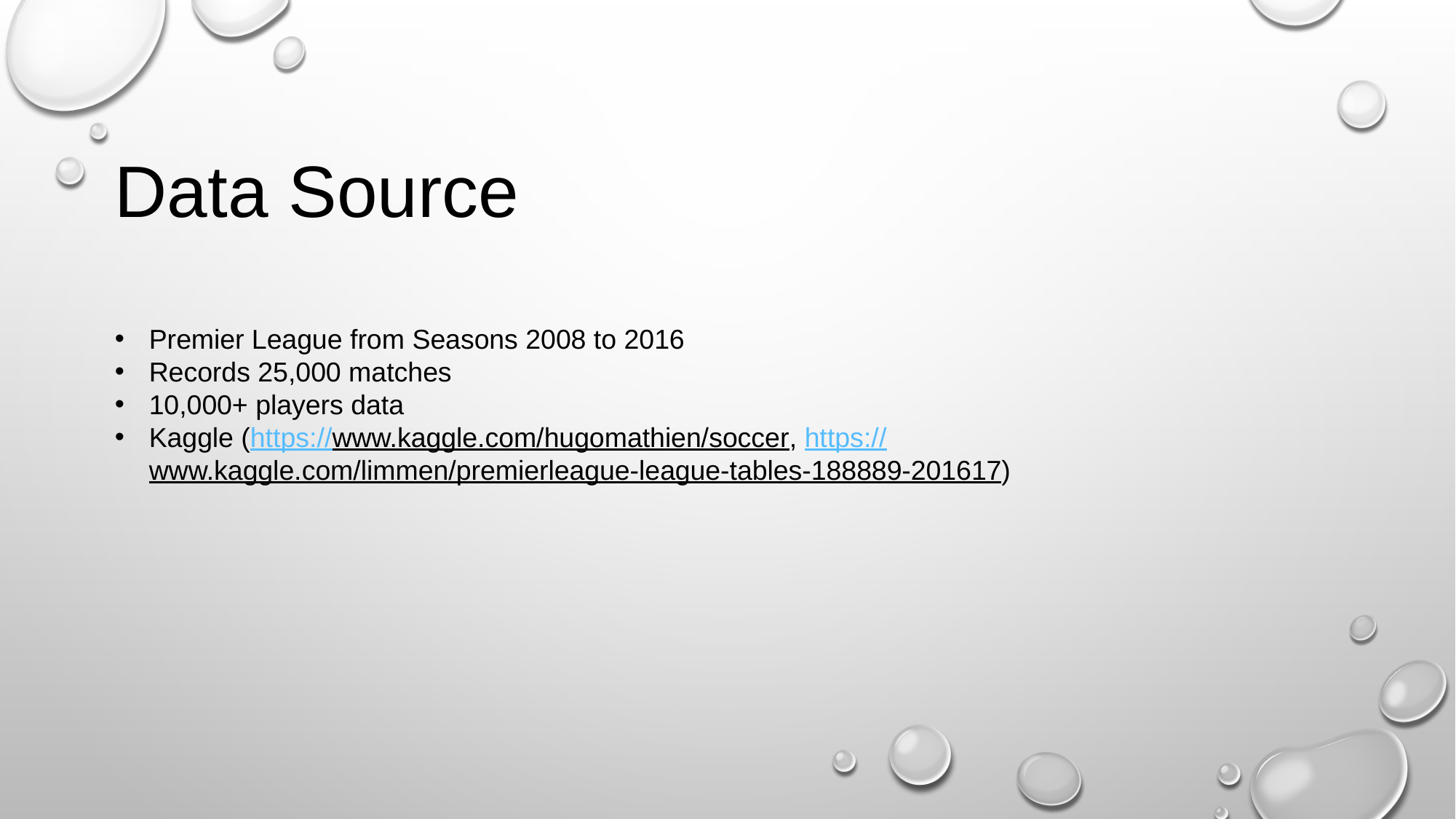

Data Source
Premier League from Seasons 2008 to 2016
Records 25,000 matches
10,000+ players data
Kaggle (https://www.kaggle.com/hugomathien/soccer, https://www.kaggle.com/limmen/premierleague-league-tables-188889-201617)